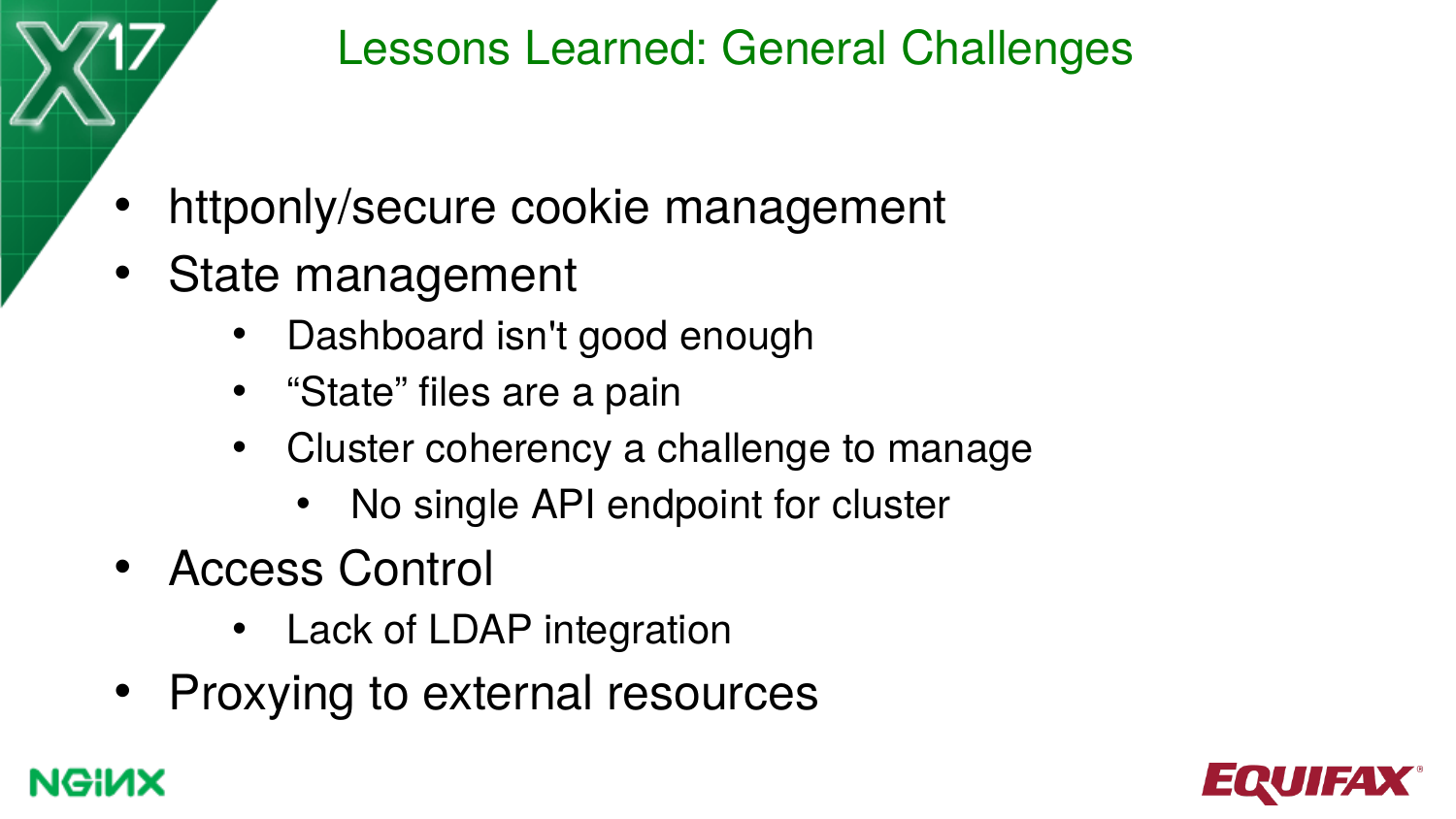

# Lessons Learned: General Challenges

httponly/secure cookie management
State management
Dashboard isn't good enough
“State” files are a pain
Cluster coherency a challenge to manage
No single API endpoint for cluster
Access Control
Lack of LDAP integration
Proxying to external resources